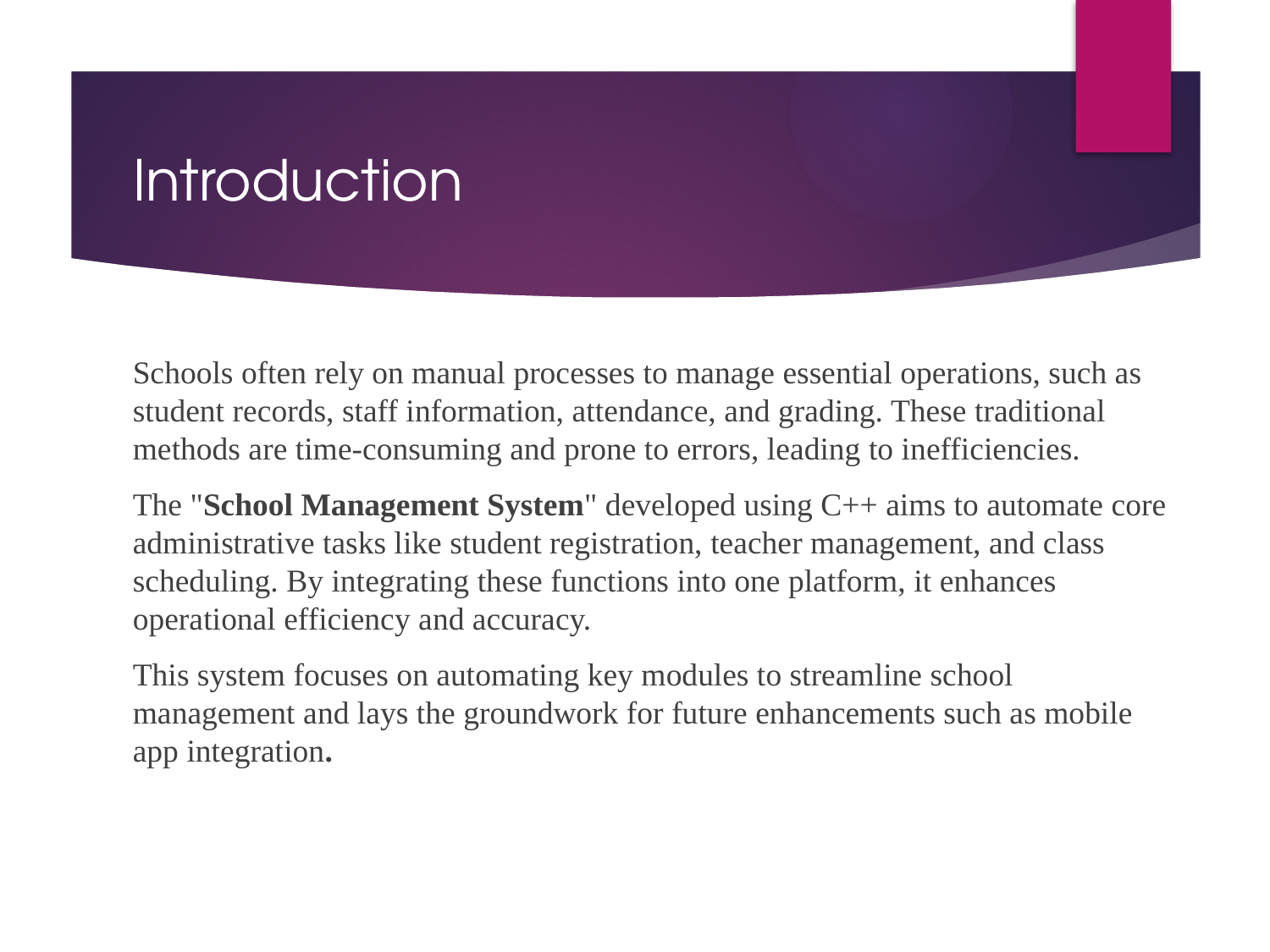

# Introduction
Schools often rely on manual processes to manage essential operations, such as student records, staff information, attendance, and grading. These traditional methods are time-consuming and prone to errors, leading to inefficiencies.
The "School Management System" developed using C++ aims to automate core administrative tasks like student registration, teacher management, and class scheduling. By integrating these functions into one platform, it enhances operational efficiency and accuracy.
This system focuses on automating key modules to streamline school management and lays the groundwork for future enhancements such as mobile app integration.